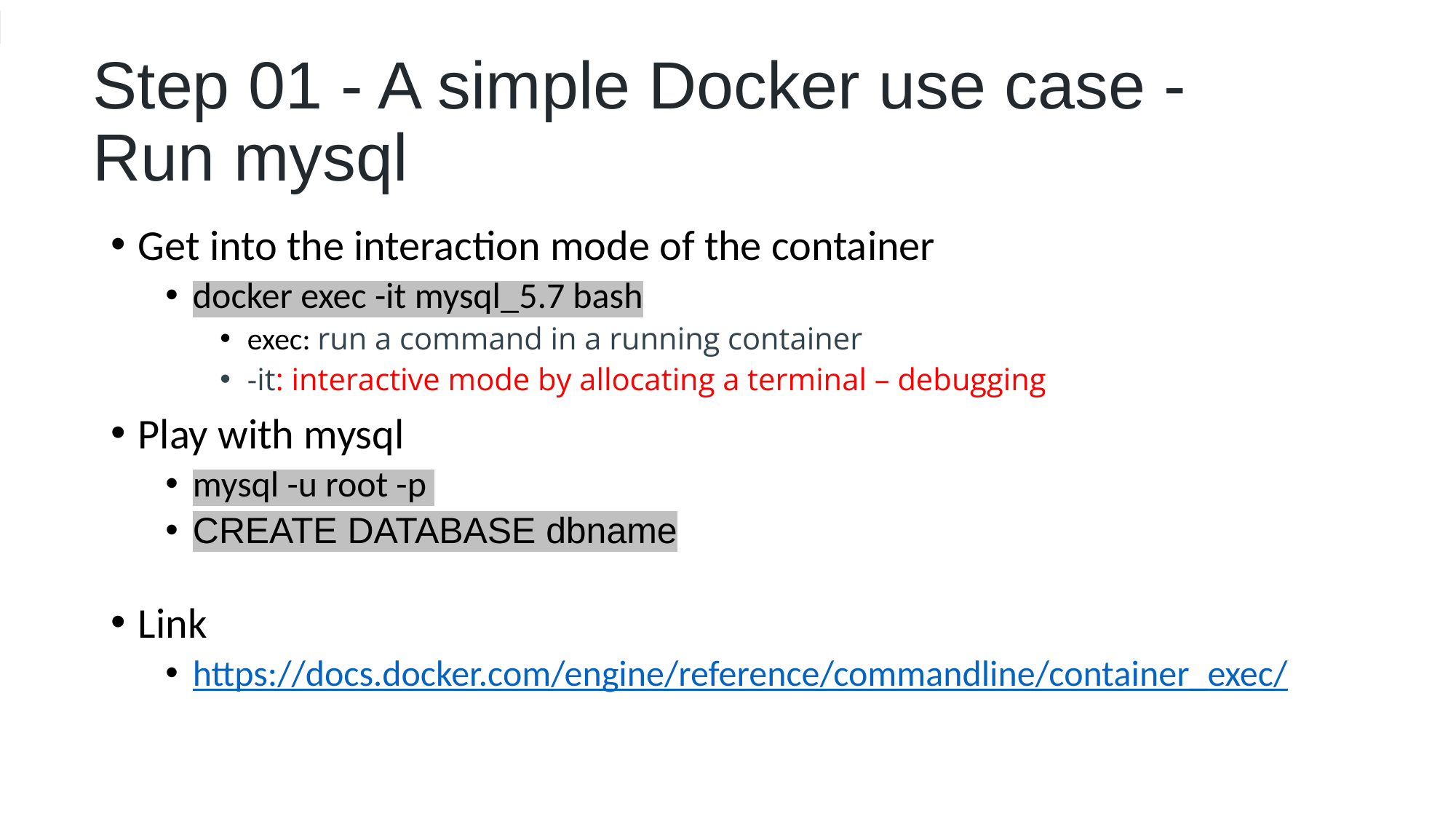

# Step 01 - A simple Docker use case - Run mysql

Get into the interaction mode of the container
docker exec -it mysql_5.7 bash
exec: run a command in a running container
-it: interactive mode by allocating a terminal – debugging
Play with mysql
mysql -u root -p
CREATE DATABASE dbname

Link
https://docs.docker.com/engine/reference/commandline/container_exec/